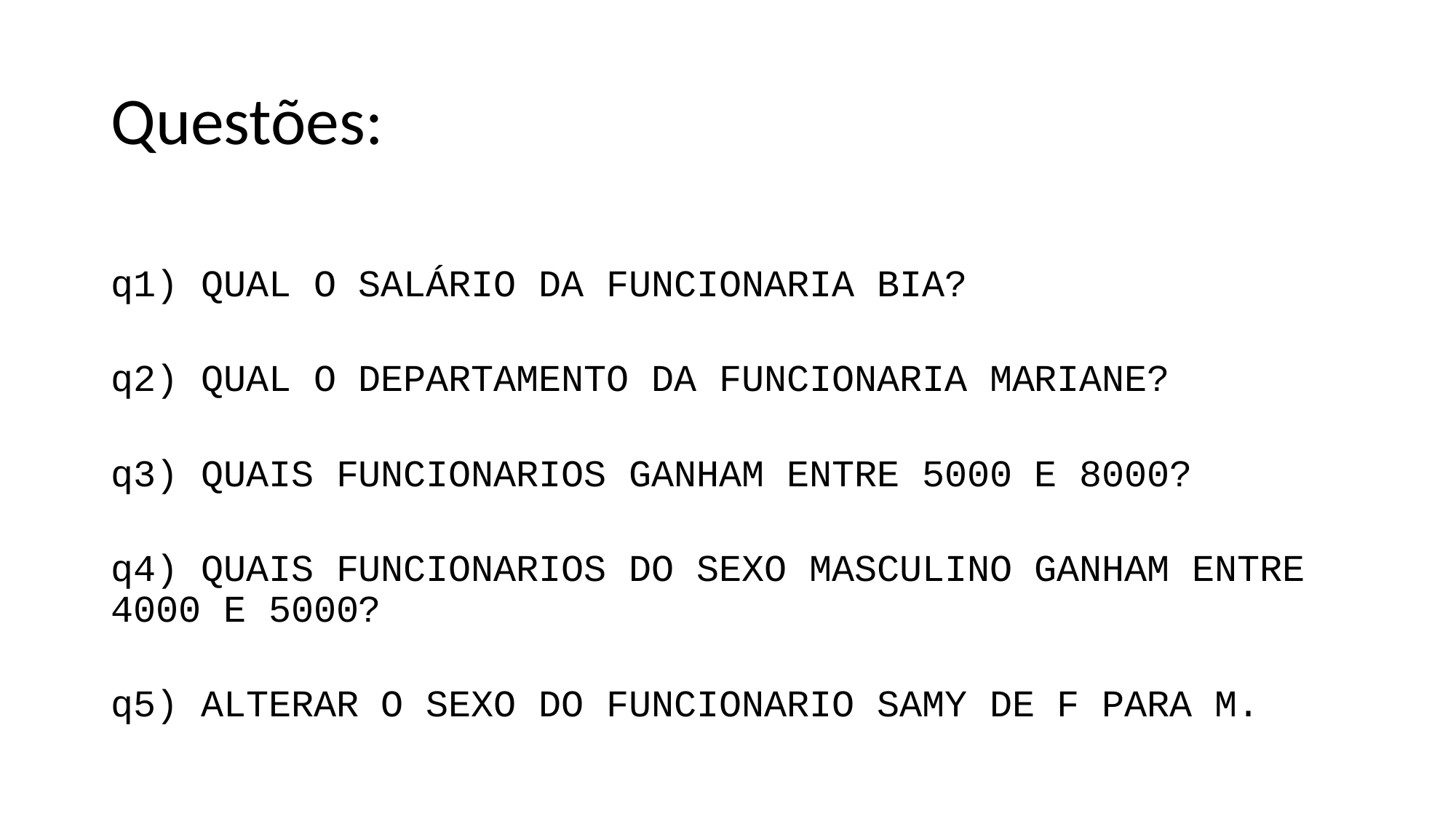

# Questões:
q1) QUAL O SALÁRIO DA FUNCIONARIA BIA?
q2) QUAL O DEPARTAMENTO DA FUNCIONARIA MARIANE?
q3) QUAIS FUNCIONARIOS GANHAM ENTRE 5000 E 8000?
q4) QUAIS FUNCIONARIOS DO SEXO MASCULINO GANHAM ENTRE 4000 E 5000?
q5) ALTERAR O SEXO DO FUNCIONARIO SAMY DE F PARA M.